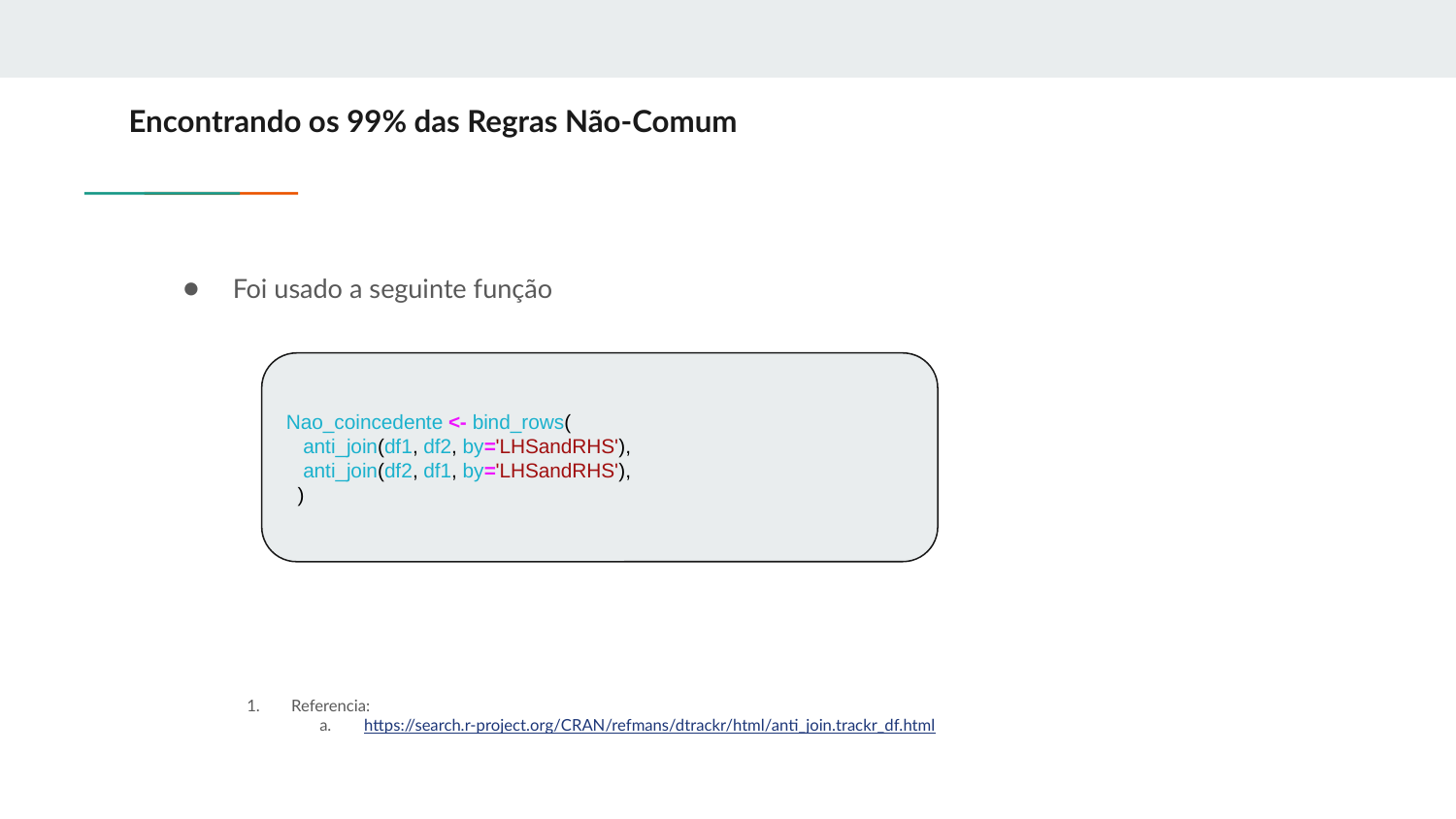

Encontrando os 99% das Regras Não-Comum
Foi usado a seguinte função
Nao_coincedente <- bind_rows(
   anti_join(df1, df2, by='LHSandRHS'),
   anti_join(df2, df1, by='LHSandRHS'),
  )
Referencia:
https://search.r-project.org/CRAN/refmans/dtrackr/html/anti_join.trackr_df.html